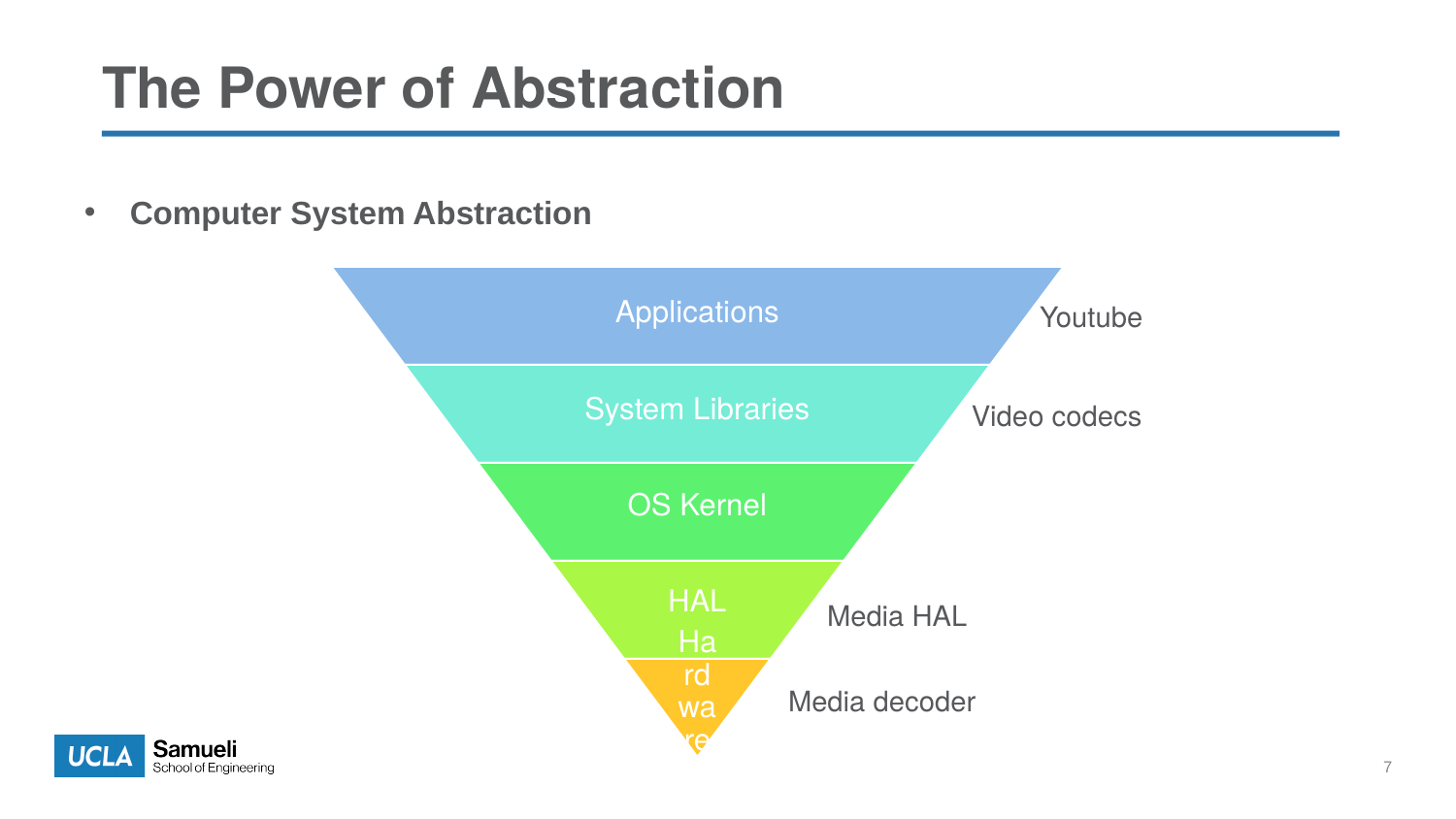

# The Power of Abstraction
Computer System Abstraction

Applications
System Libraries
OS Kernel
HAL
Hardware
Youtube
Video codecs
Media HAL
Media decoder
7